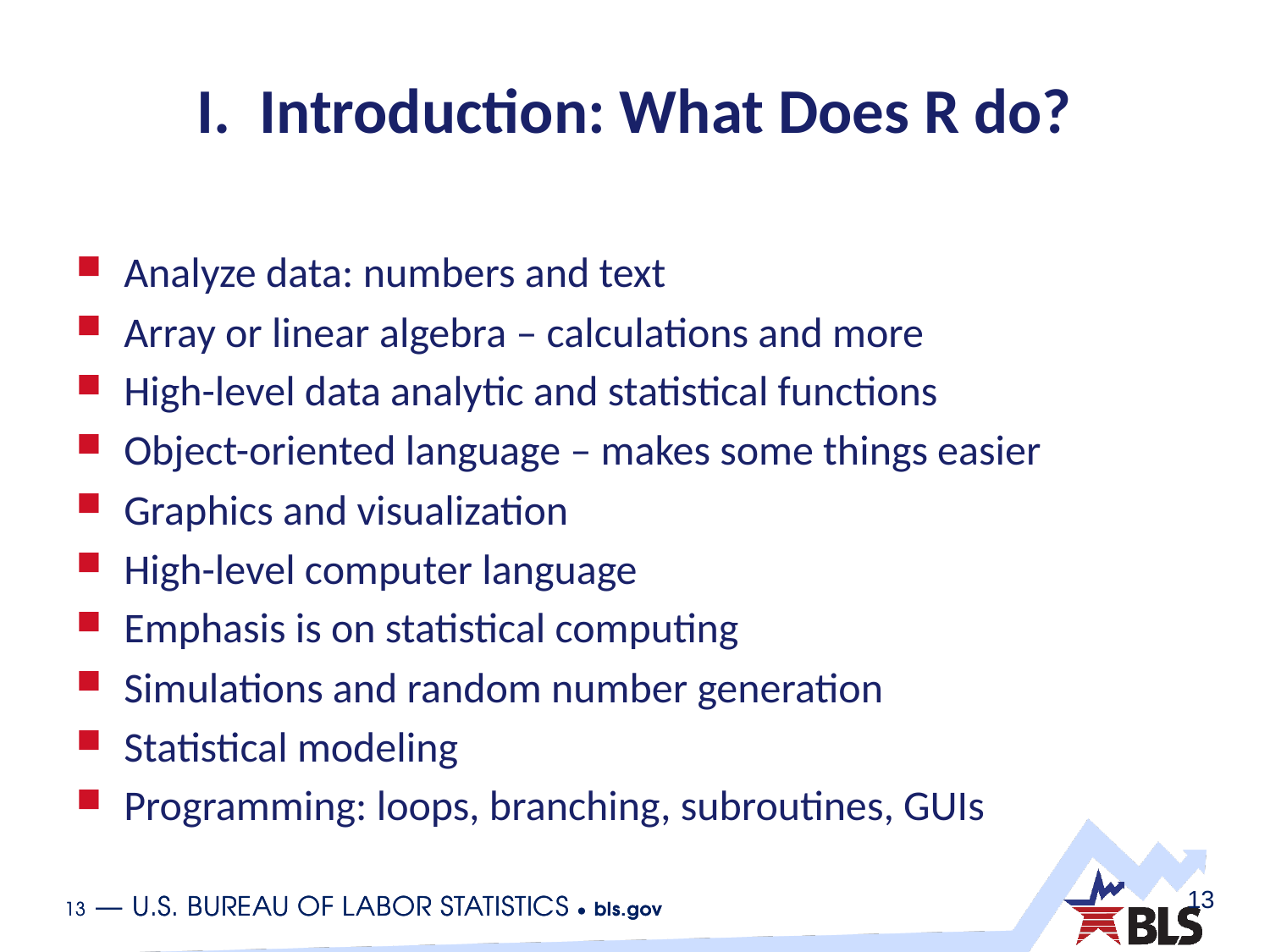

# I.  Introduction: What Does R do?
Analyze data: numbers and text
Array or linear algebra – calculations and more
High-level data analytic and statistical functions
Object-oriented language – makes some things easier
Graphics and visualization
High-level computer language
Emphasis is on statistical computing
Simulations and random number generation
Statistical modeling
Programming: loops, branching, subroutines, GUIs

13